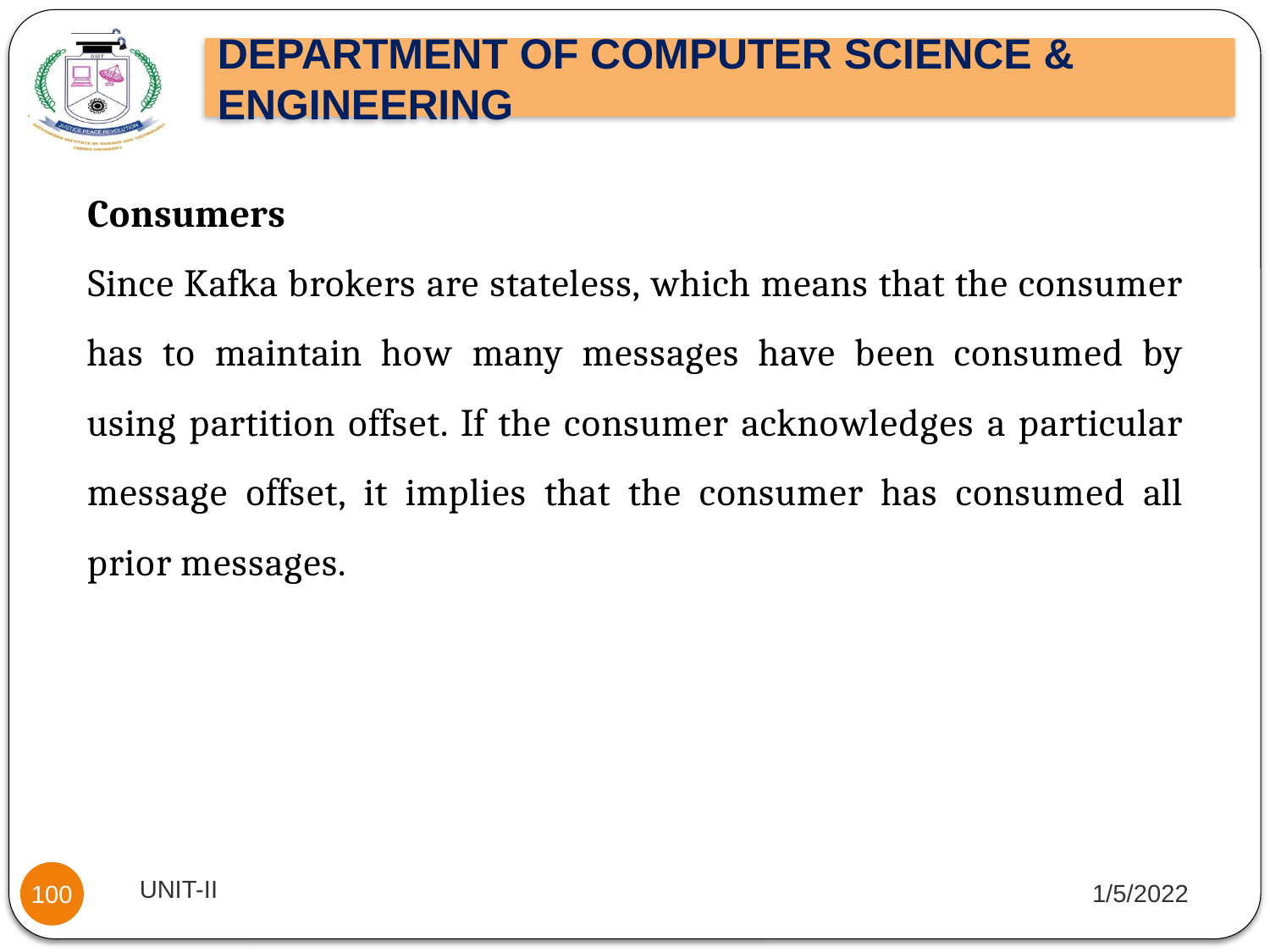

Consumers
Since Kafka brokers are stateless, which means that the consumer has to maintain how many messages have been consumed by using partition offset. If the consumer acknowledges a particular message offset, it implies that the consumer has consumed all prior messages.
UNIT-II
1/5/2022
100